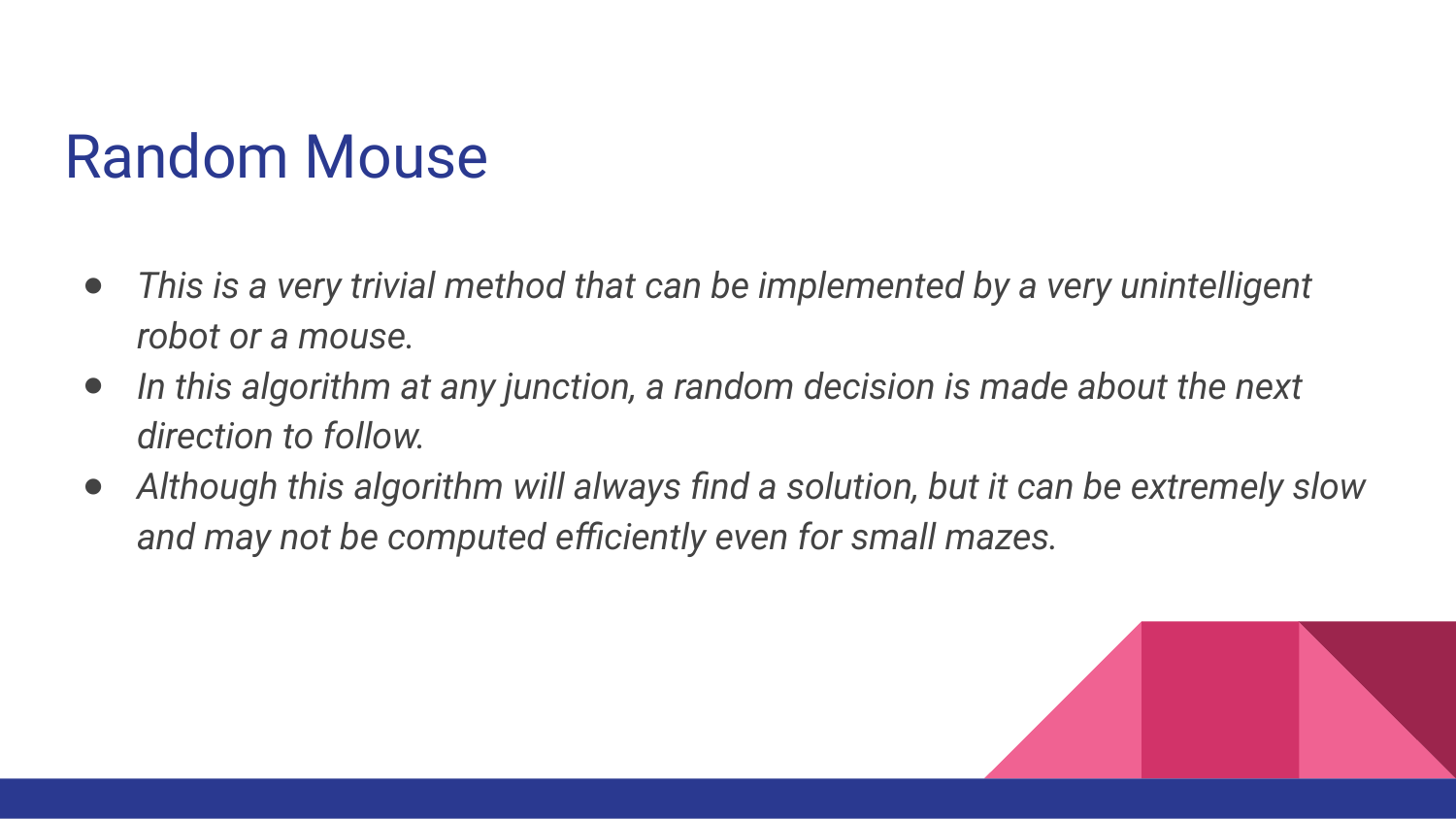

# Random Mouse
This is a very trivial method that can be implemented by a very unintelligent robot or a mouse.
In this algorithm at any junction, a random decision is made about the next direction to follow.
Although this algorithm will always find a solution, but it can be extremely slow and may not be computed efficiently even for small mazes.